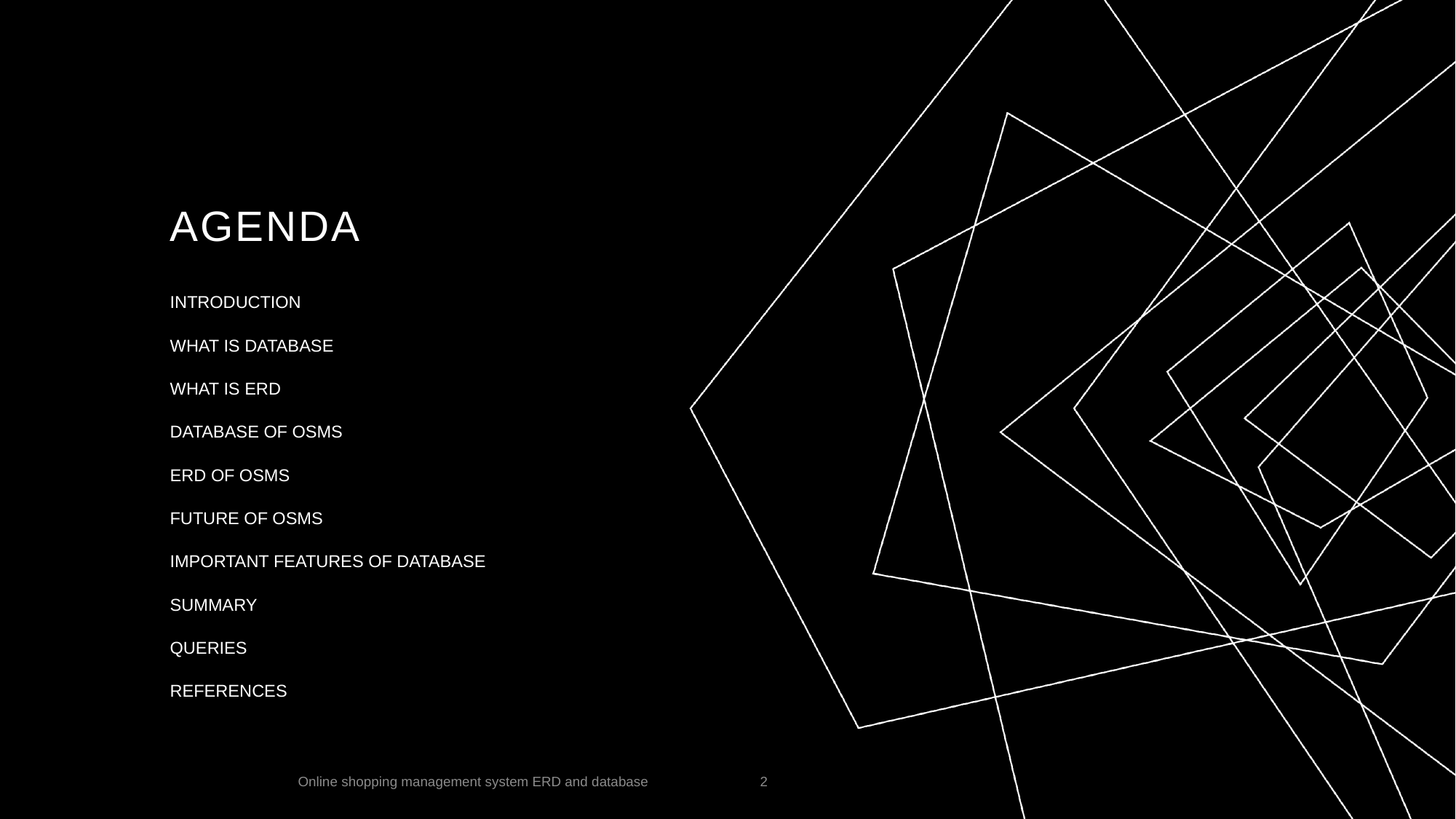

# AGENDA
INTRODUCTION
WHAT IS DATABASE
WHAT IS ERD
DATABASE OF OSMS
ERD OF OSMS
FUTURE OF OSMS
IMPORTANT FEATURES OF DATABASE
SUMMARY
QUERIES
REFERENCES
Online shopping management system ERD and database
2